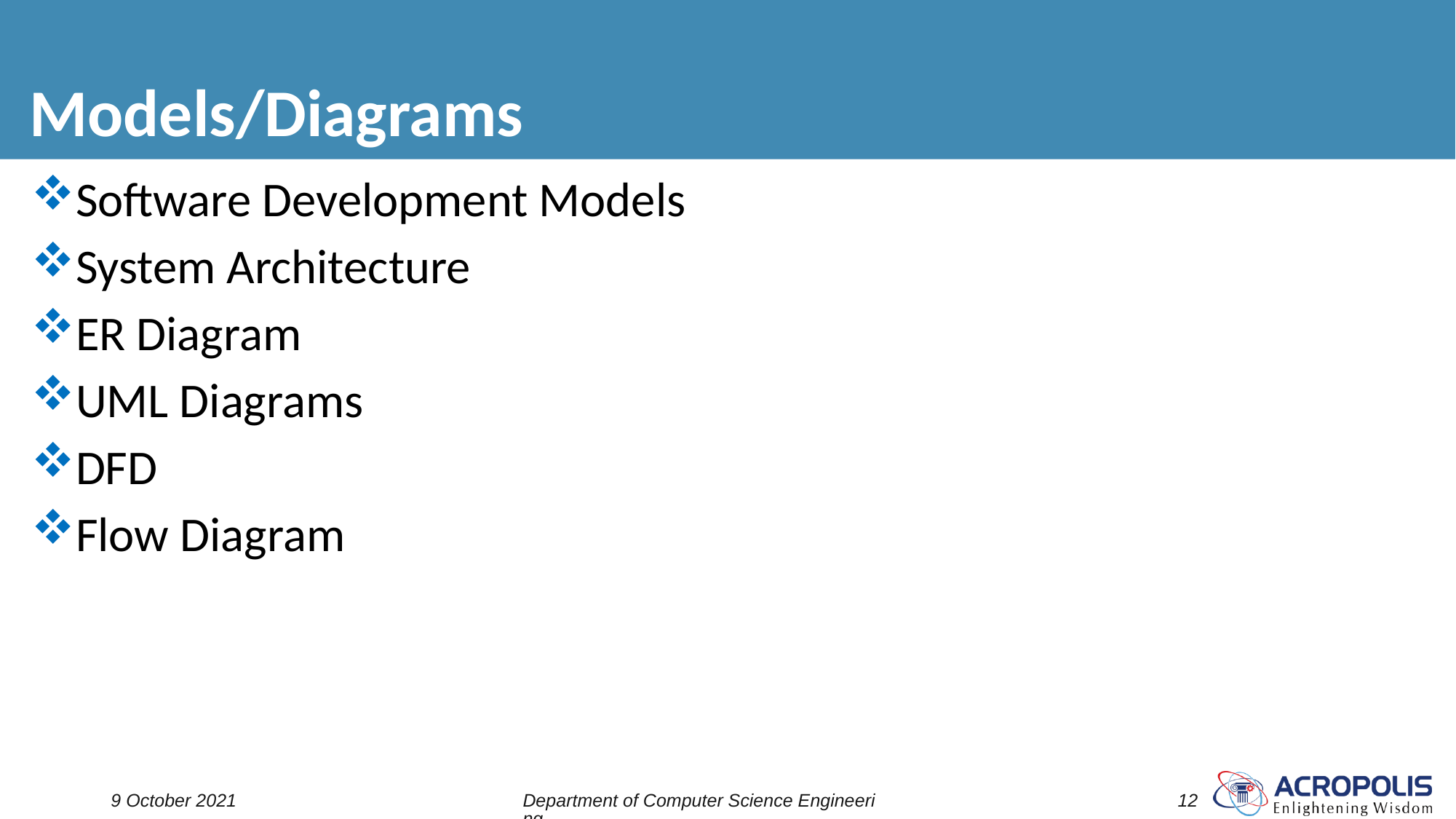

# Models/Diagrams
Software Development Models
System Architecture
ER Diagram
UML Diagrams
DFD
Flow Diagram

9 October 2021
Department of Computer Science Engineering
12